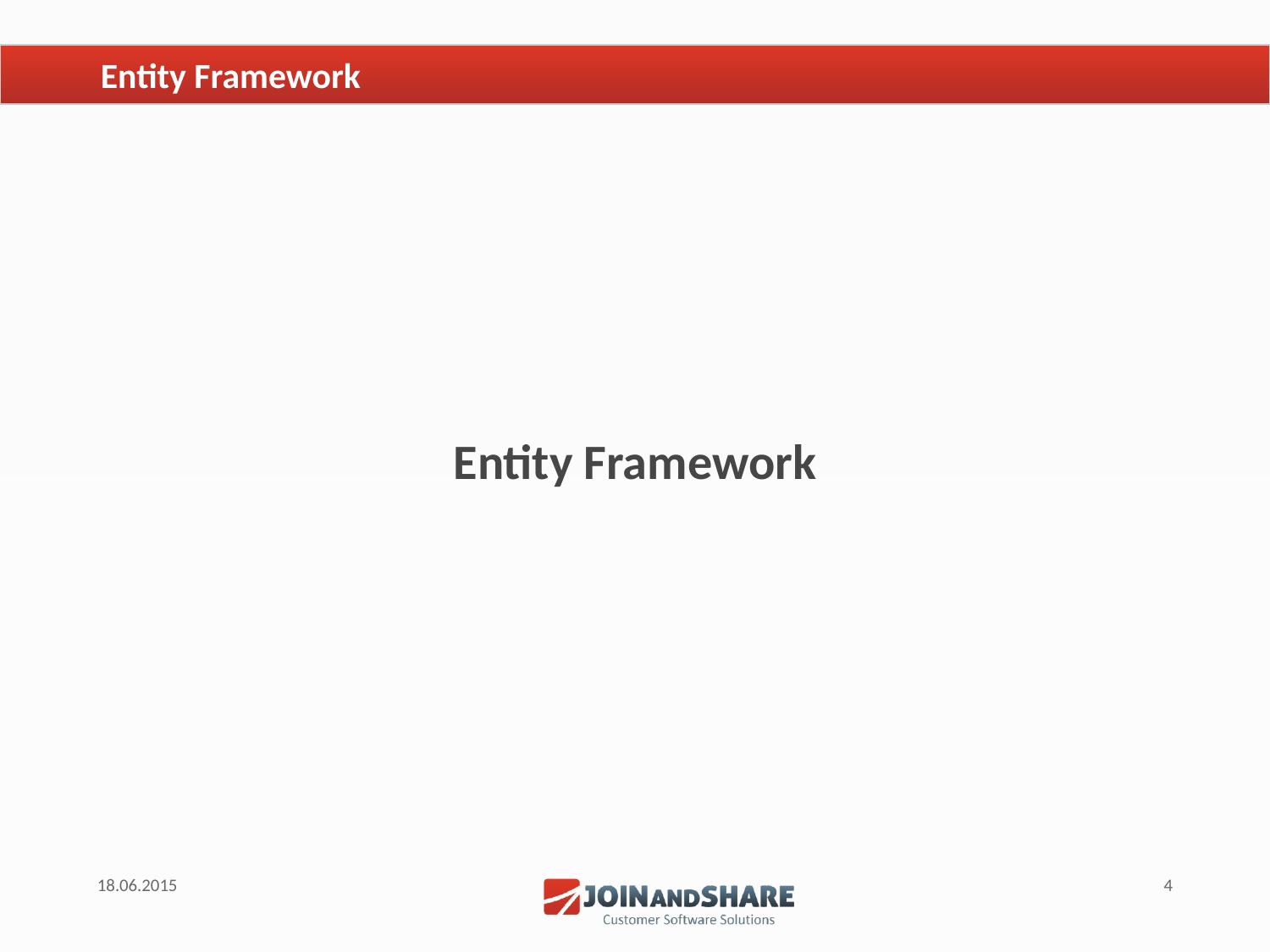

# Entity Framework

Entity Framework

18.06.2015
4